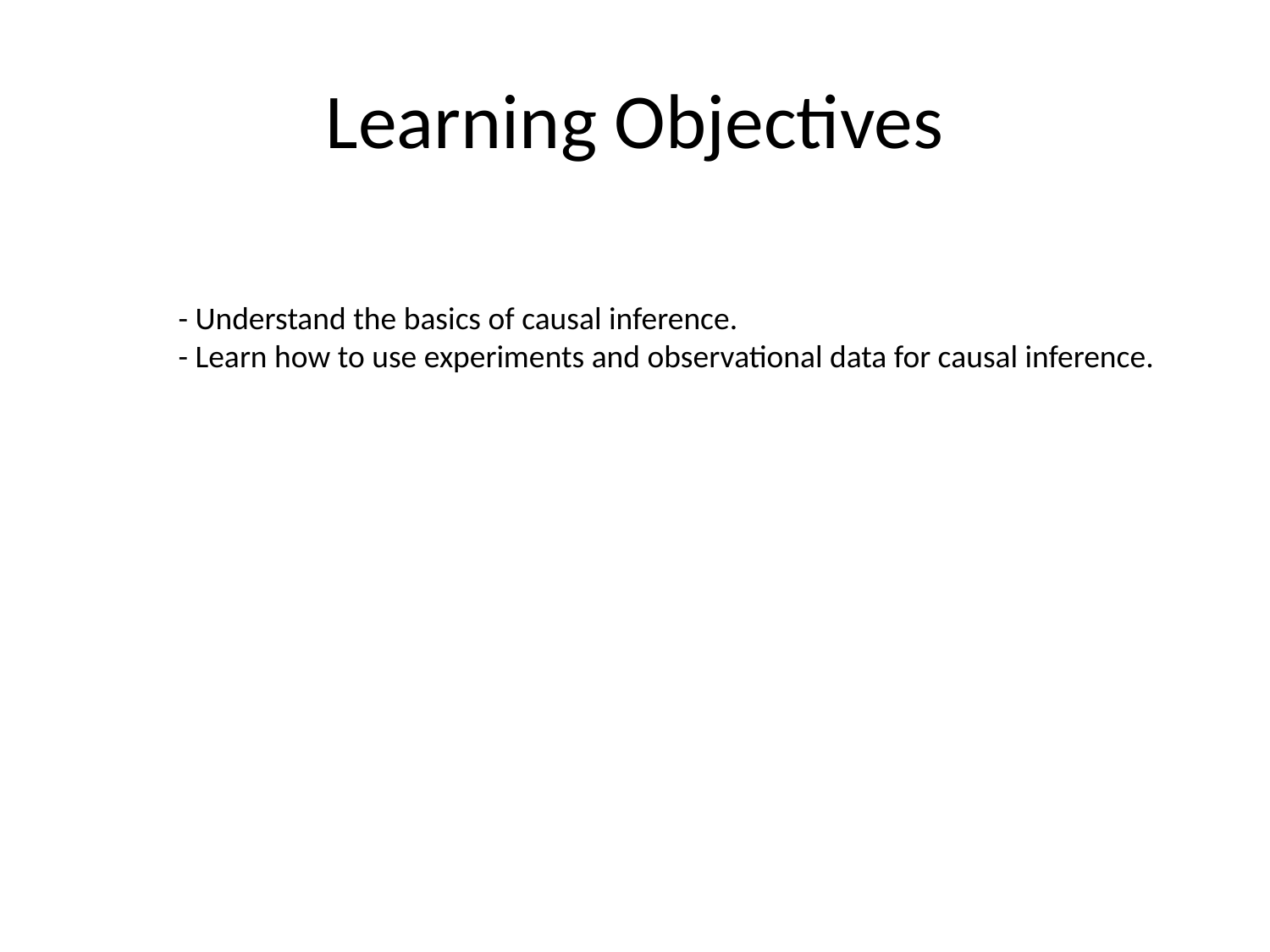

# Learning Objectives

- Understand the basics of causal inference.
- Learn how to use experiments and observational data for causal inference.